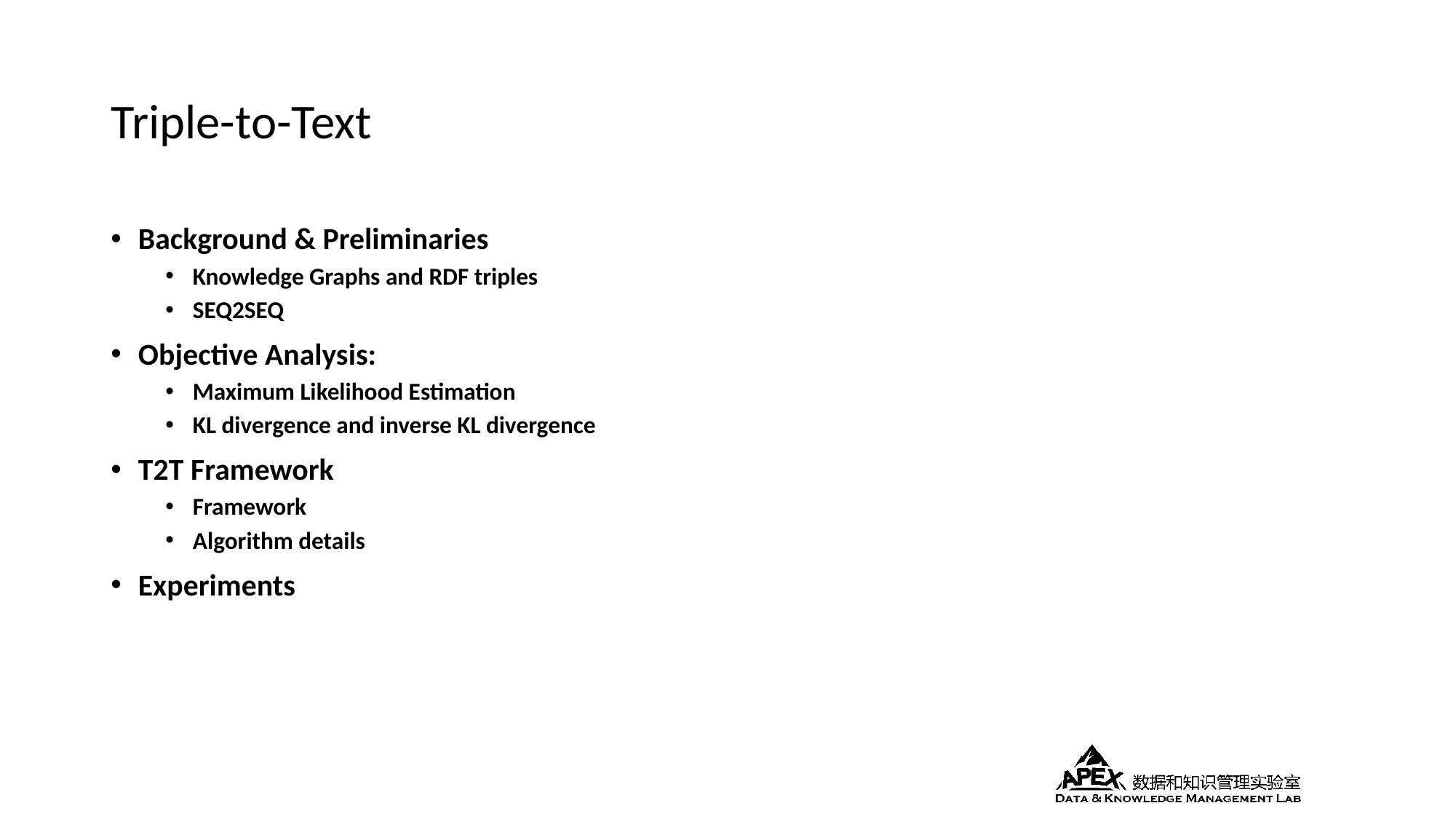

# Triple-to-Text
Background & Preliminaries
Knowledge Graphs and RDF triples
SEQ2SEQ
Objective Analysis:
Maximum Likelihood Estimation
KL divergence and inverse KL divergence
T2T Framework
Framework
Algorithm details
Experiments